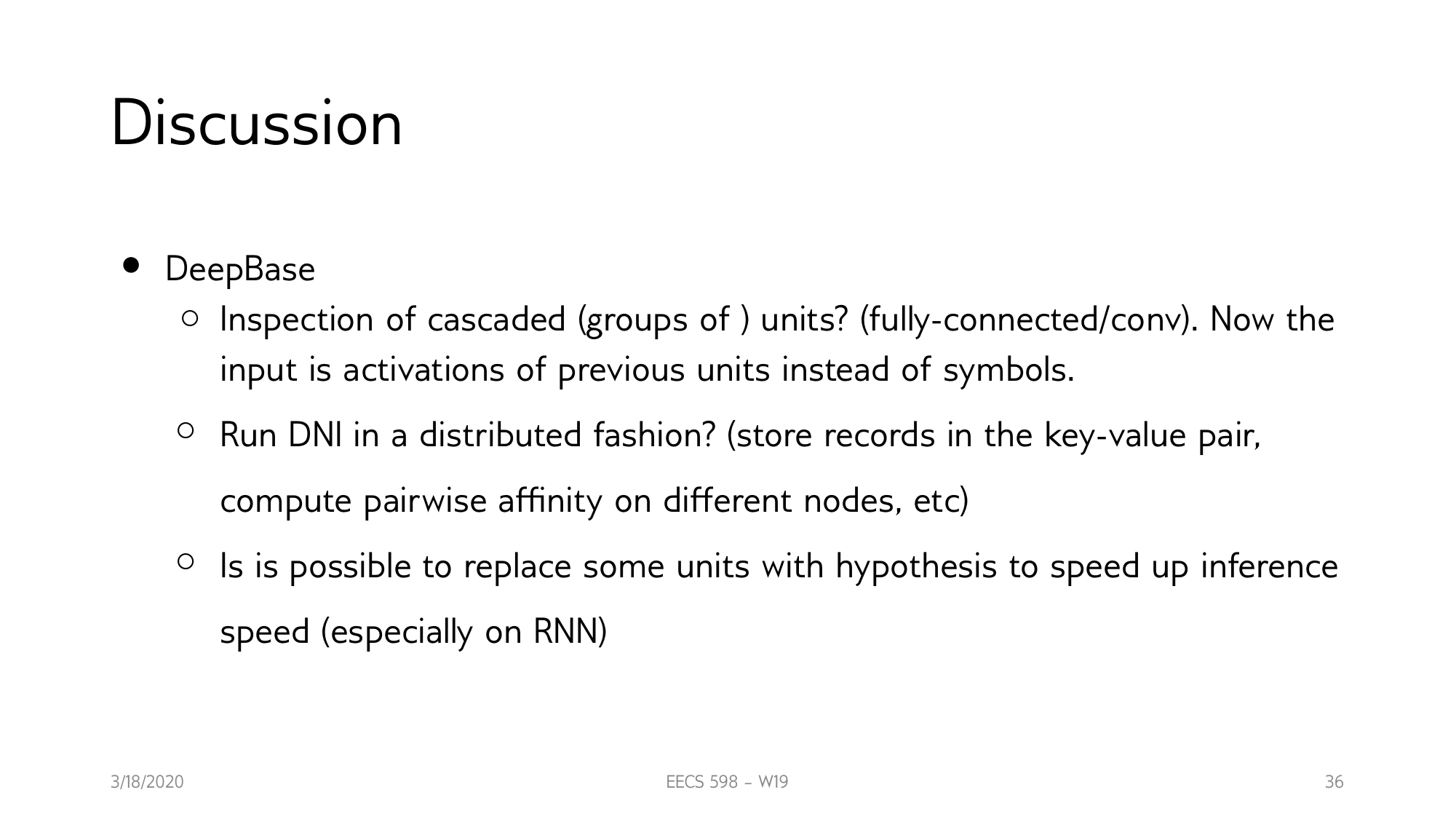

# Discussion
DeepBase
Inspection of cascaded (groups of ) units? (fully-connected/conv). Now the input is activations of previous units instead of symbols.
Run DNI in a distributed fashion? (store records in the key-value pair, compute pairwise affinity on different nodes, etc)
Is is possible to replace some units with hypothesis to speed up inference speed (especially on RNN)
3/18/2020
EECS 598 – W19
36